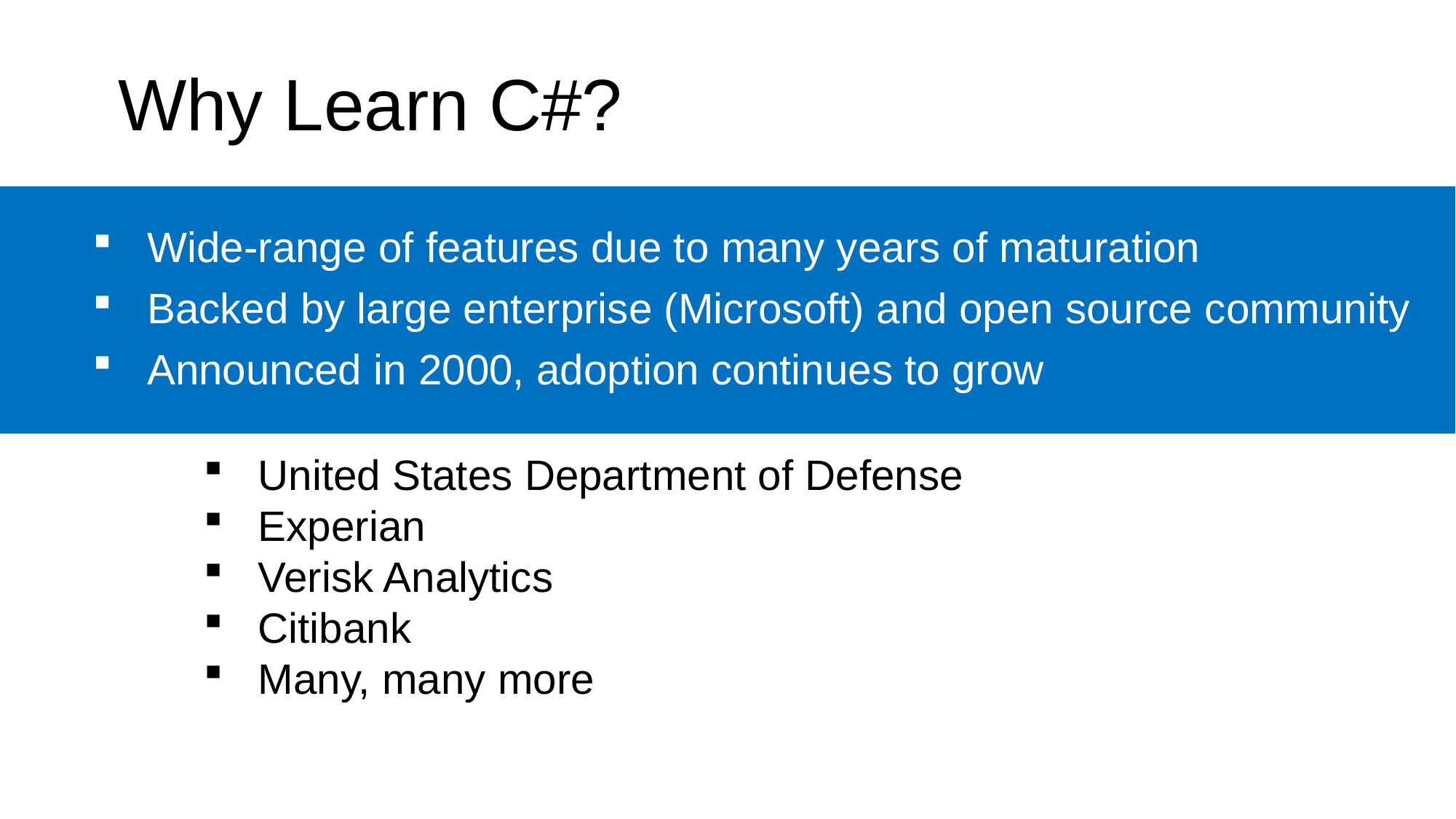

# Why Learn C#?

Wide-range of features due to many years of maturation
Backed by large enterprise (Microsoft) and open source community
Announced in 2000, adoption continues to grow
United States Department of Defense
Experian
Verisk Analytics
Citibank
Many, many more